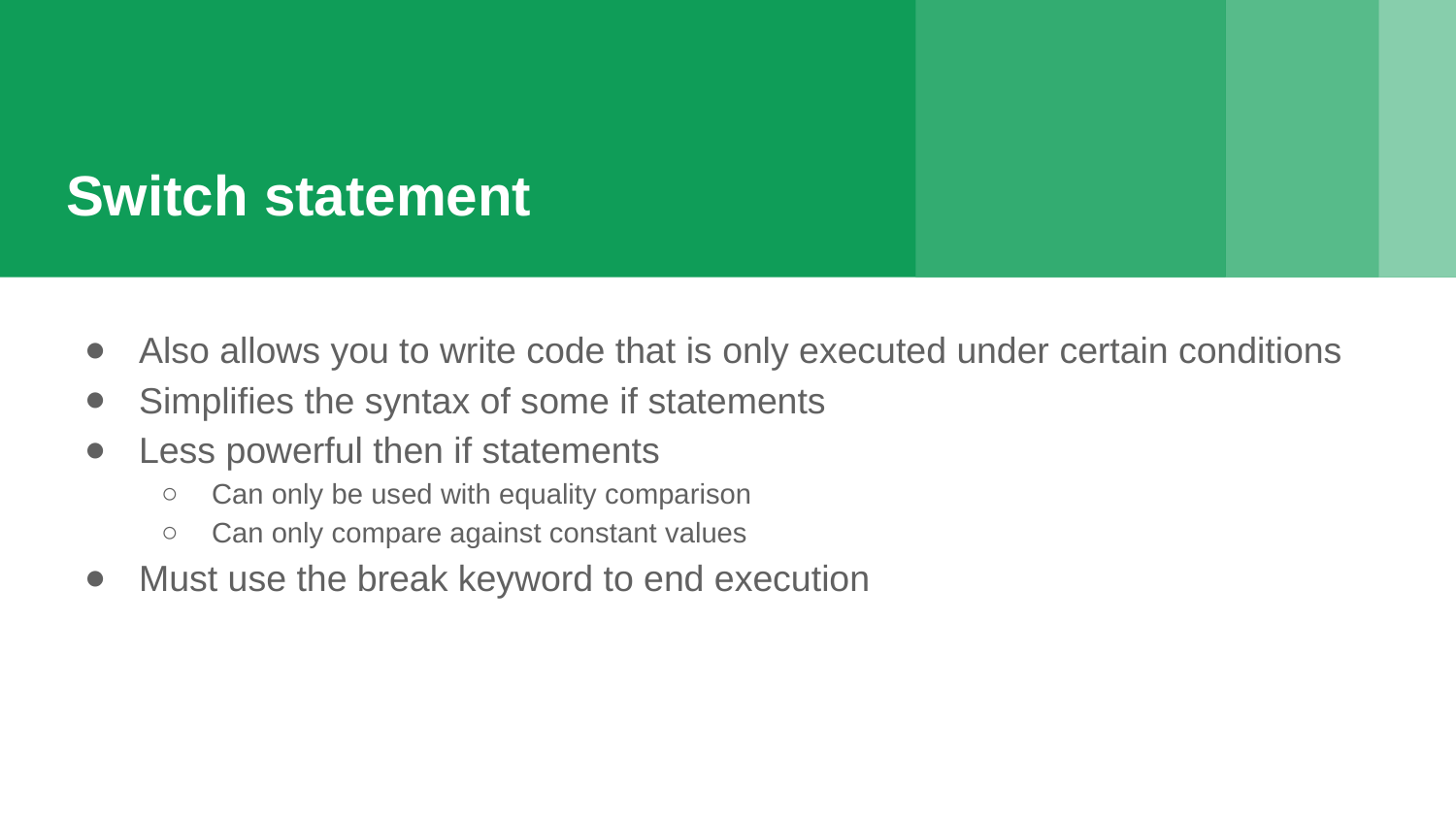

# Switch statement
Also allows you to write code that is only executed under certain conditions
Simplifies the syntax of some if statements
Less powerful then if statements
Can only be used with equality comparison
Can only compare against constant values
Must use the break keyword to end execution